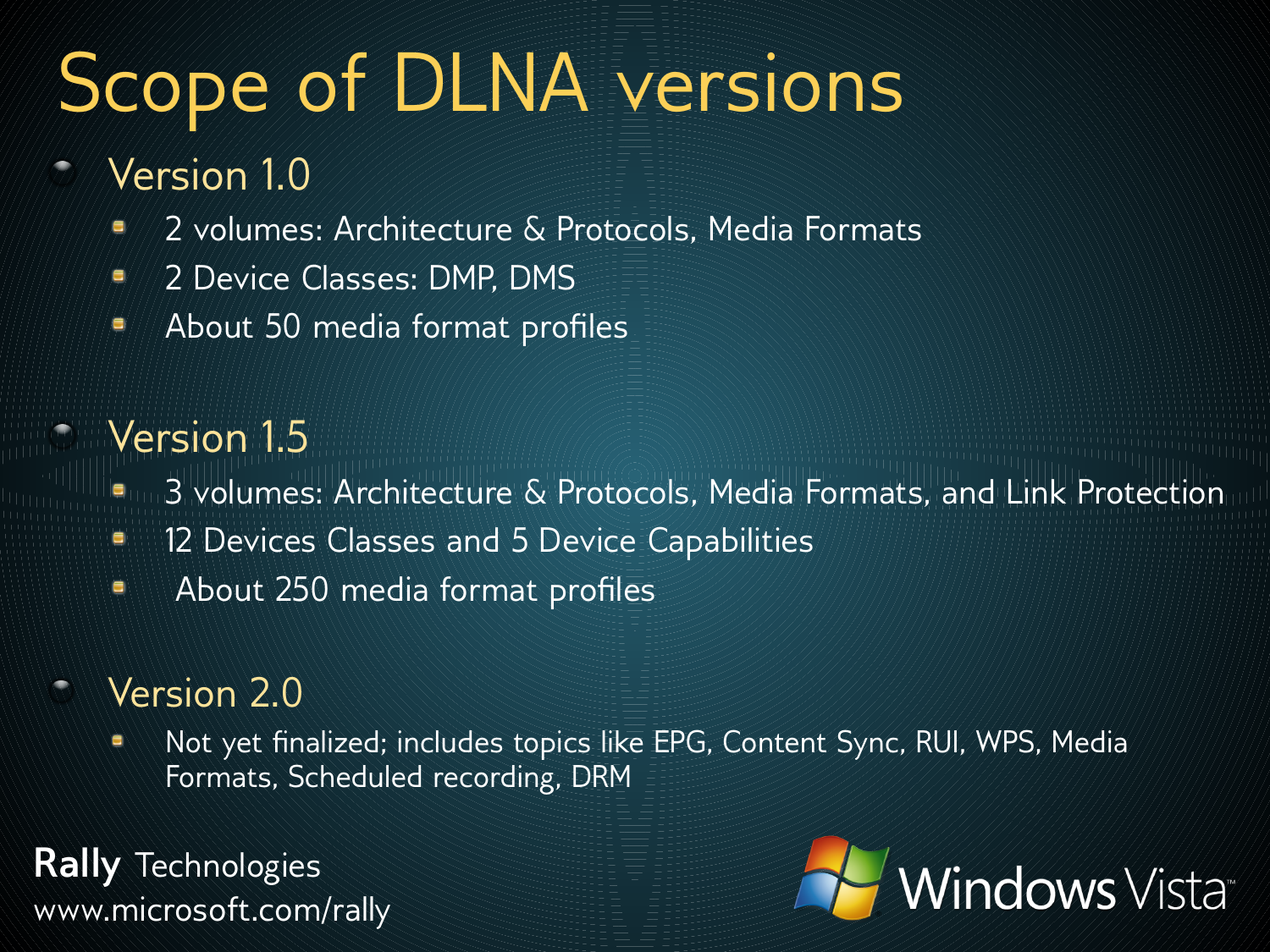

# Scope of DLNA versions
Version 1.0
2 volumes: Architecture & Protocols, Media Formats
2 Device Classes: DMP, DMS
About 50 media format profiles

Version 1.5
3 volumes: Architecture & Protocols, Media Formats, and Link Protection
12 Devices Classes and 5 Device Capabilities
 About 250 media format profiles

Version 2.0
Not yet finalized; includes topics like EPG, Content Sync, RUI, WPS, Media Formats, Scheduled recording, DRM